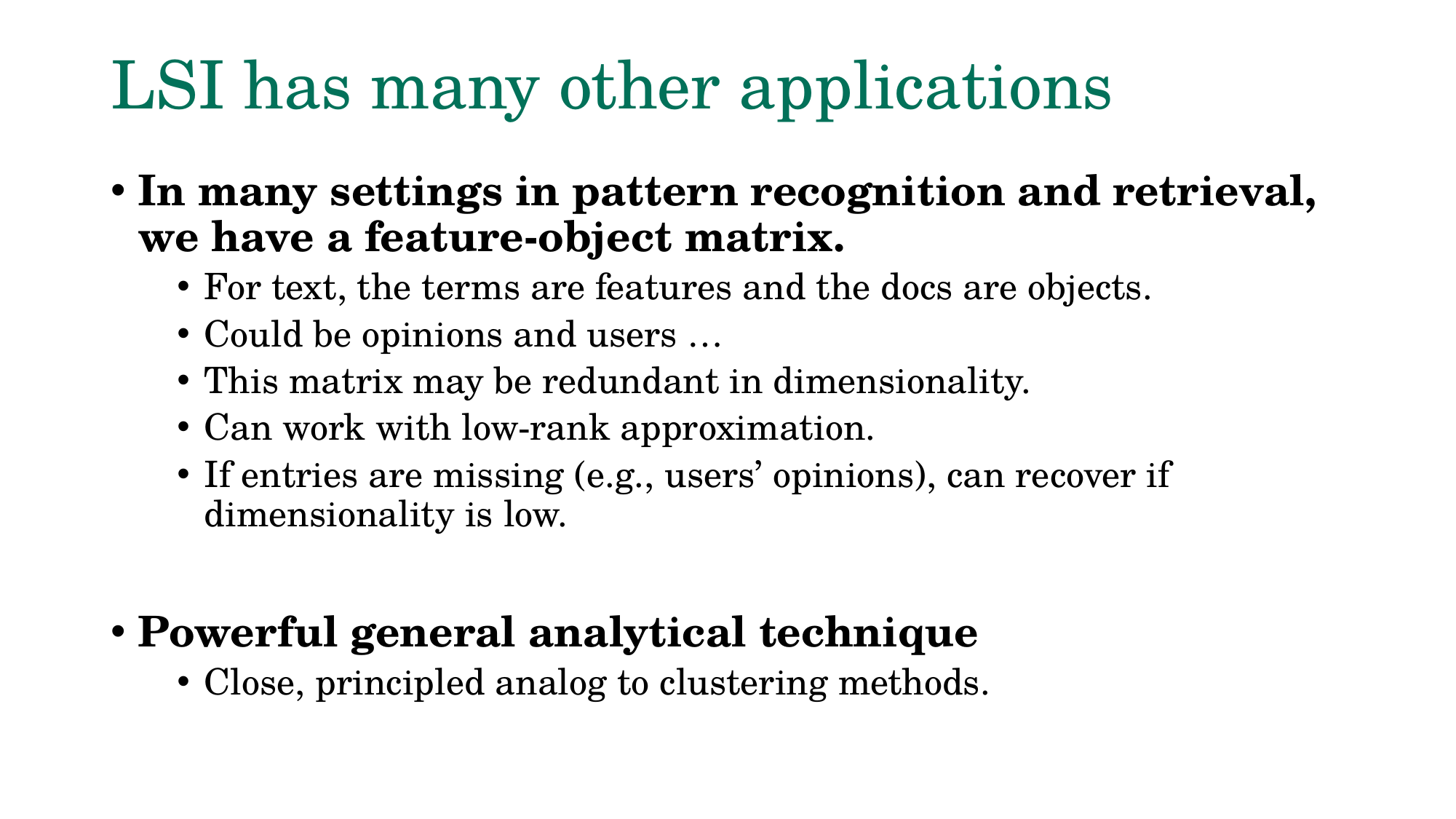

# LSI has many other applications
In many settings in pattern recognition and retrieval, we have a feature-object matrix.
For text, the terms are features and the docs are objects.
Could be opinions and users …
This matrix may be redundant in dimensionality.
Can work with low-rank approximation.
If entries are missing (e.g., users’ opinions), can recover if dimensionality is low.

Powerful general analytical technique
Close, principled analog to clustering methods.